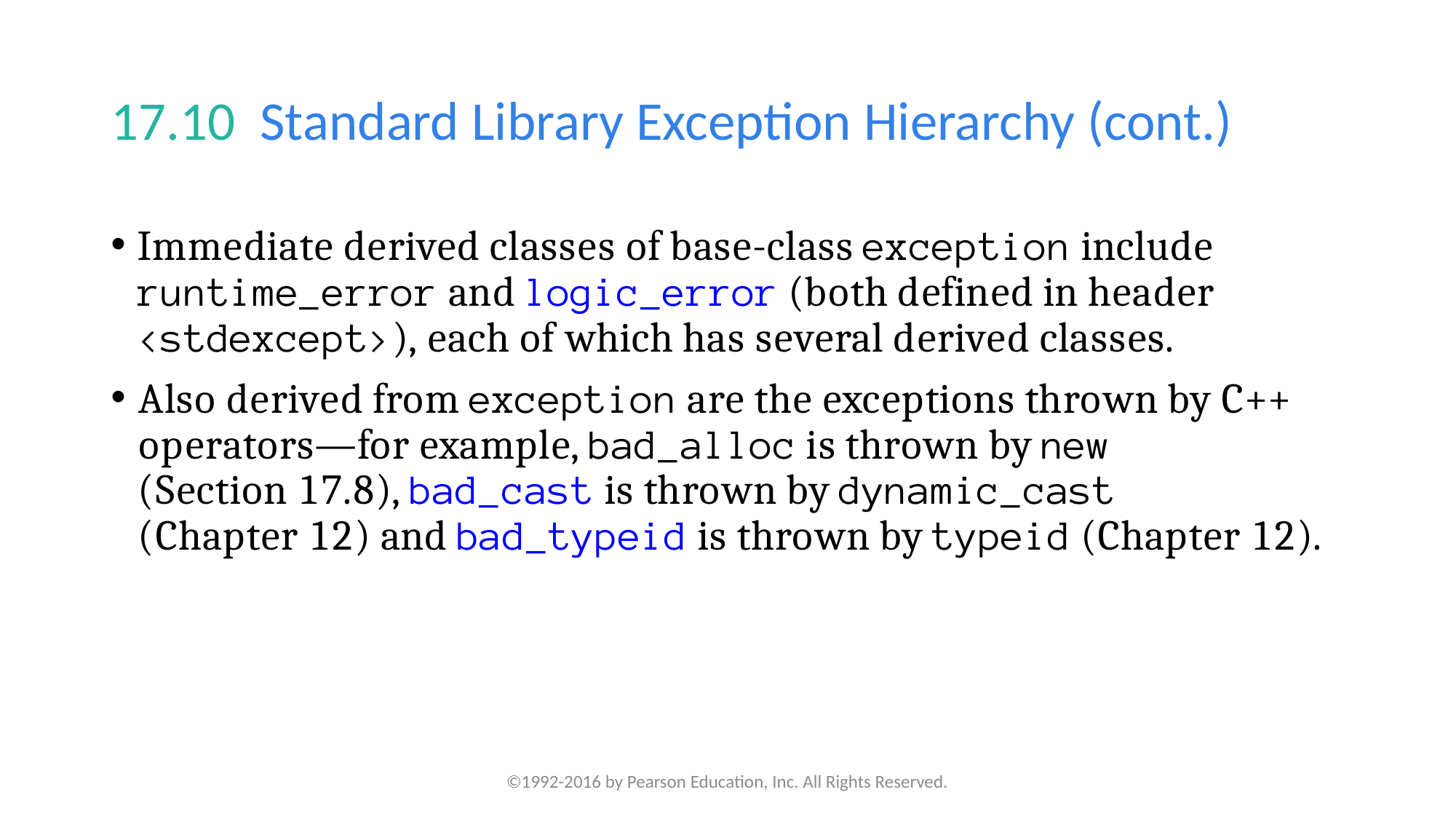

# 17.10  Standard Library Exception Hierarchy (cont.)
Immediate derived classes of base-class exception include runtime_error and logic_error (both defined in header <stdexcept>), each of which has several derived classes.
Also derived from exception are the exceptions thrown by C++ operators—for example, bad_alloc is thrown by new (Section 17.8), bad_cast is thrown by dynamic_cast (Chapter 12) and bad_typeid is thrown by typeid (Chapter 12).
©1992-2016 by Pearson Education, Inc. All Rights Reserved.